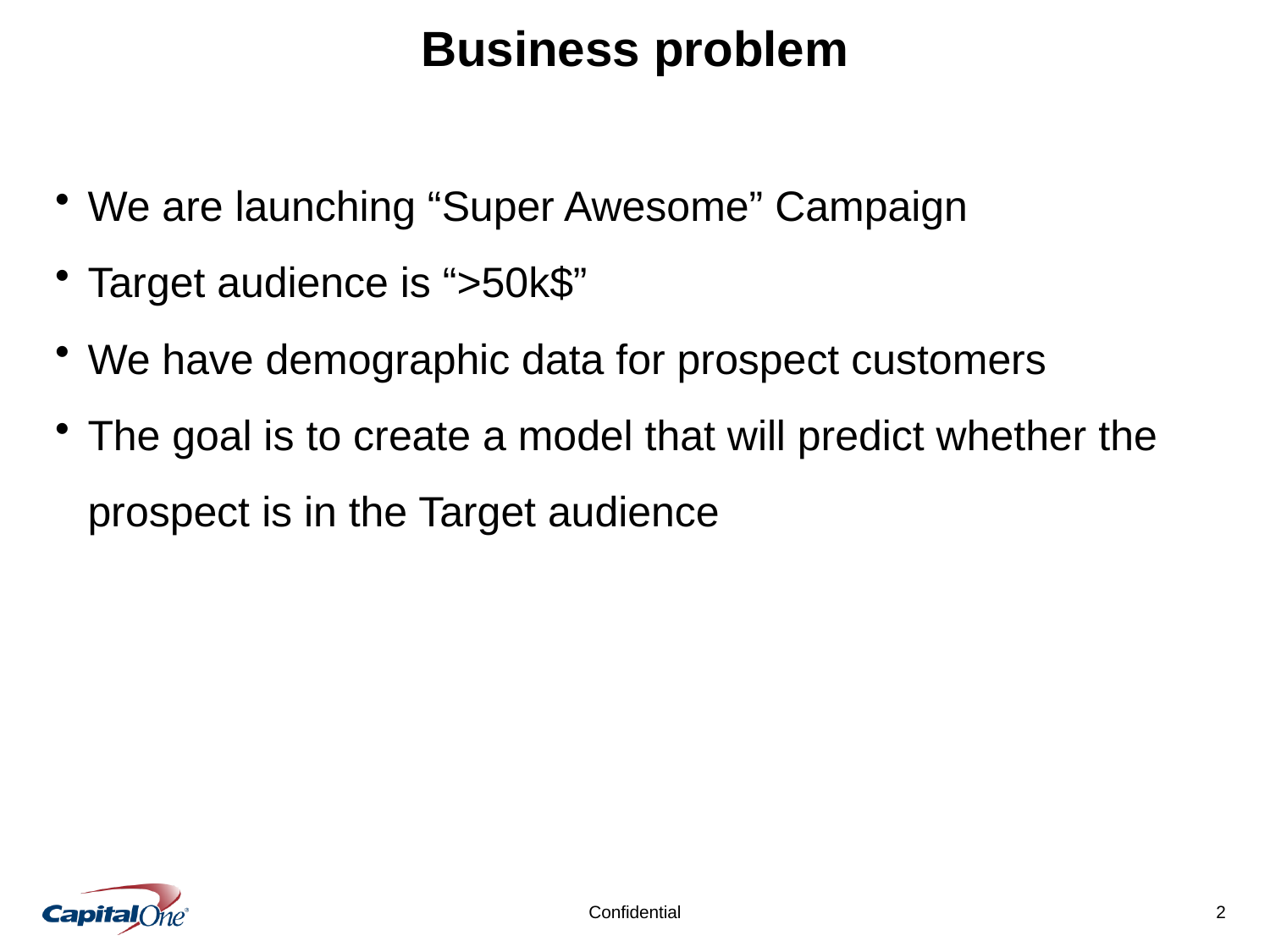

# Business problem
We are launching “Super Awesome” Campaign
Target audience is “>50k$”
We have demographic data for prospect customers
The goal is to create a model that will predict whether the prospect is in the Target audience